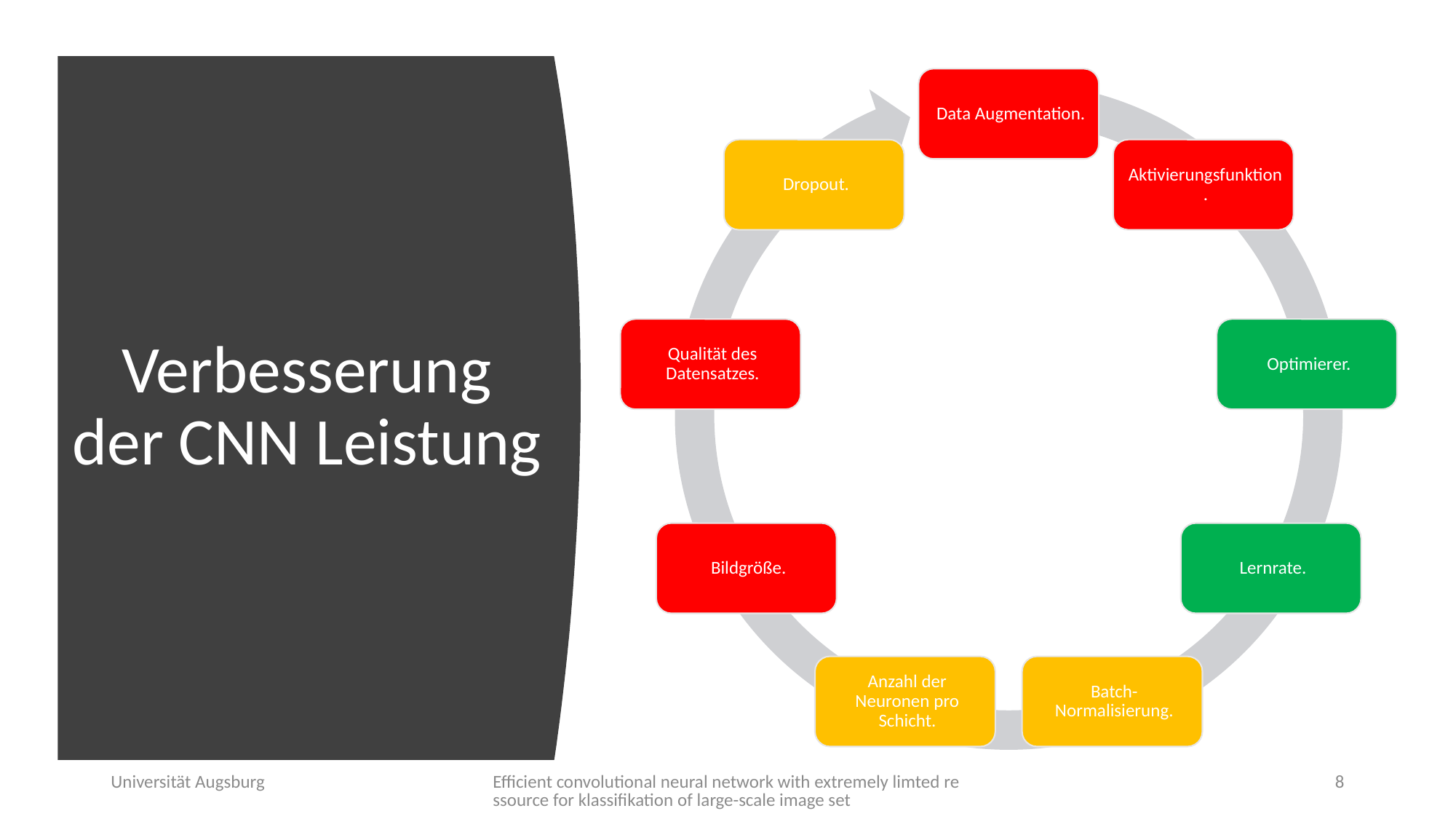

Data Augmentation.
Aktivierungsfunktion.
Optimierer.
Lernrate.
Batch-Normalisierung.
Anzahl der Neuronen pro Schicht.
Bildgröße.
Qualität des Datensatzes.
Dropout.

# Verbesserung der CNN Leistung
Universität Augsburg
Efficient convolutional neural network with extremely limted ressource for klassifikation of large-scale image set
8